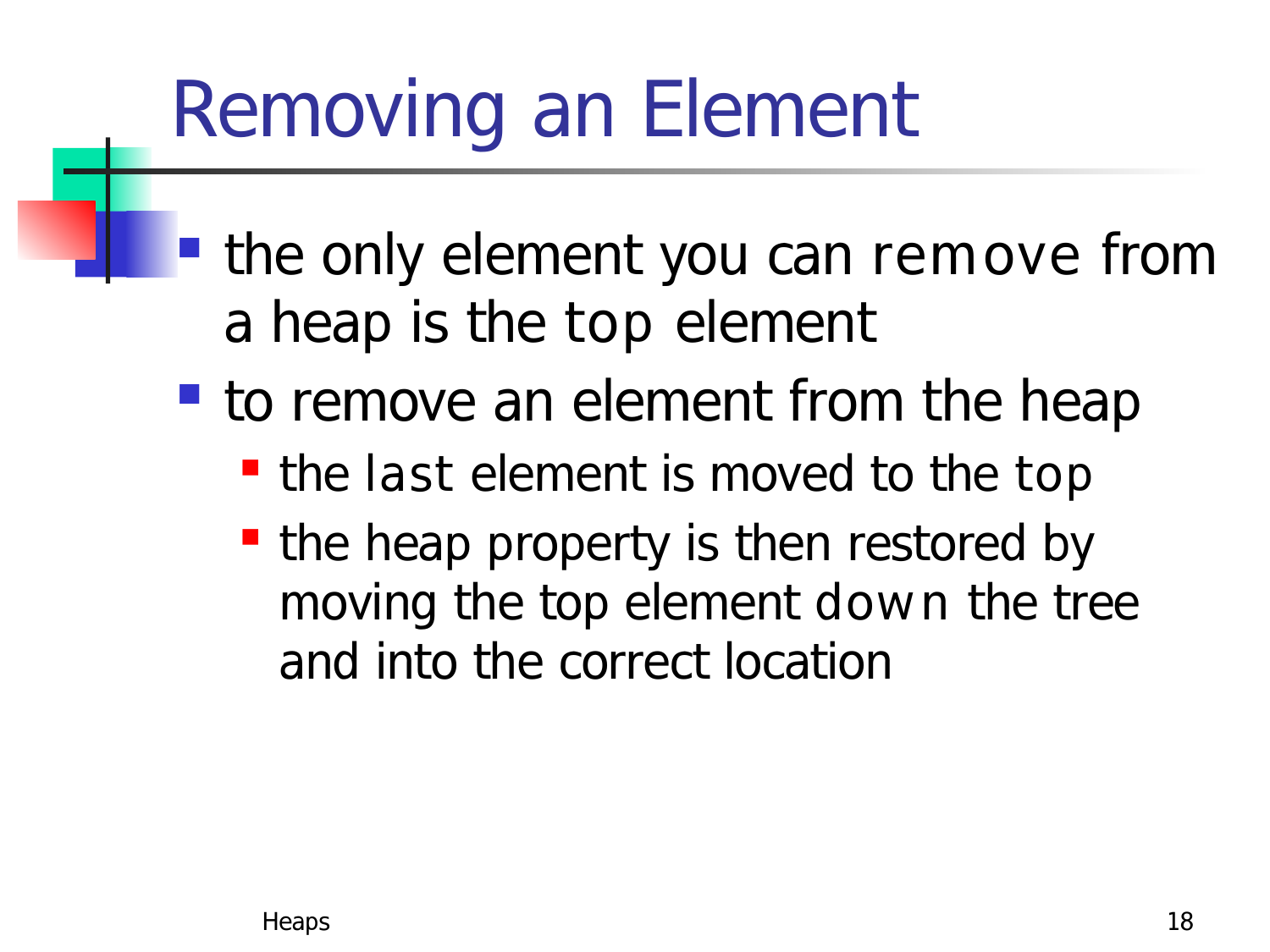

# Removing an Element
the only element you can remove from a heap is the top element
to remove an element from the heap
the last element is moved to the top
the heap property is then restored by moving the top element down the tree and into the correct location
Heaps
18